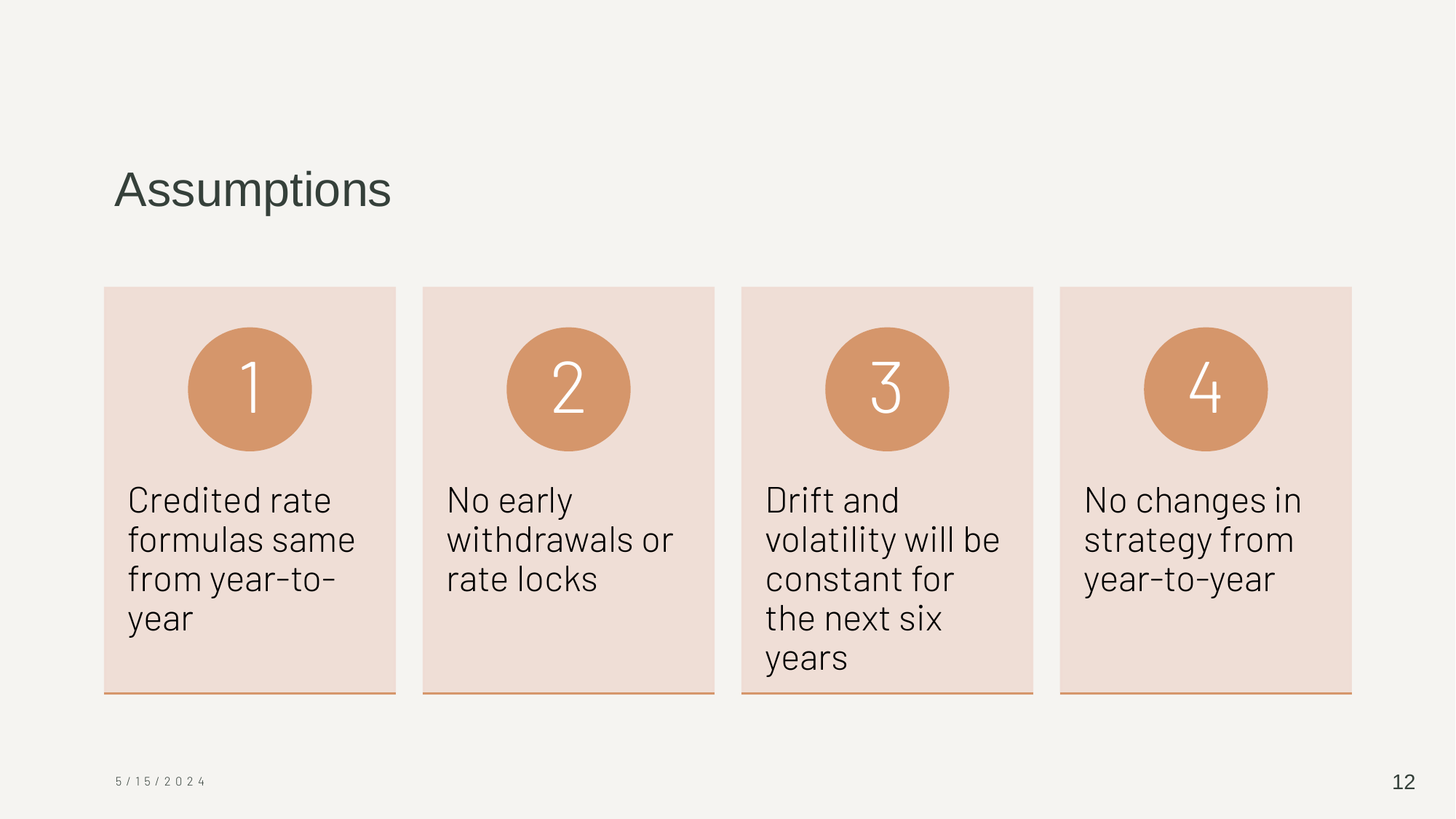

# Assumptions
Credited rate formulas same from year-to-year
1
No early withdrawals or rate locks
2
Drift and volatility will be constant for the next six years
3
No changes in strategy from year-to-year
4
5/15/2024

12